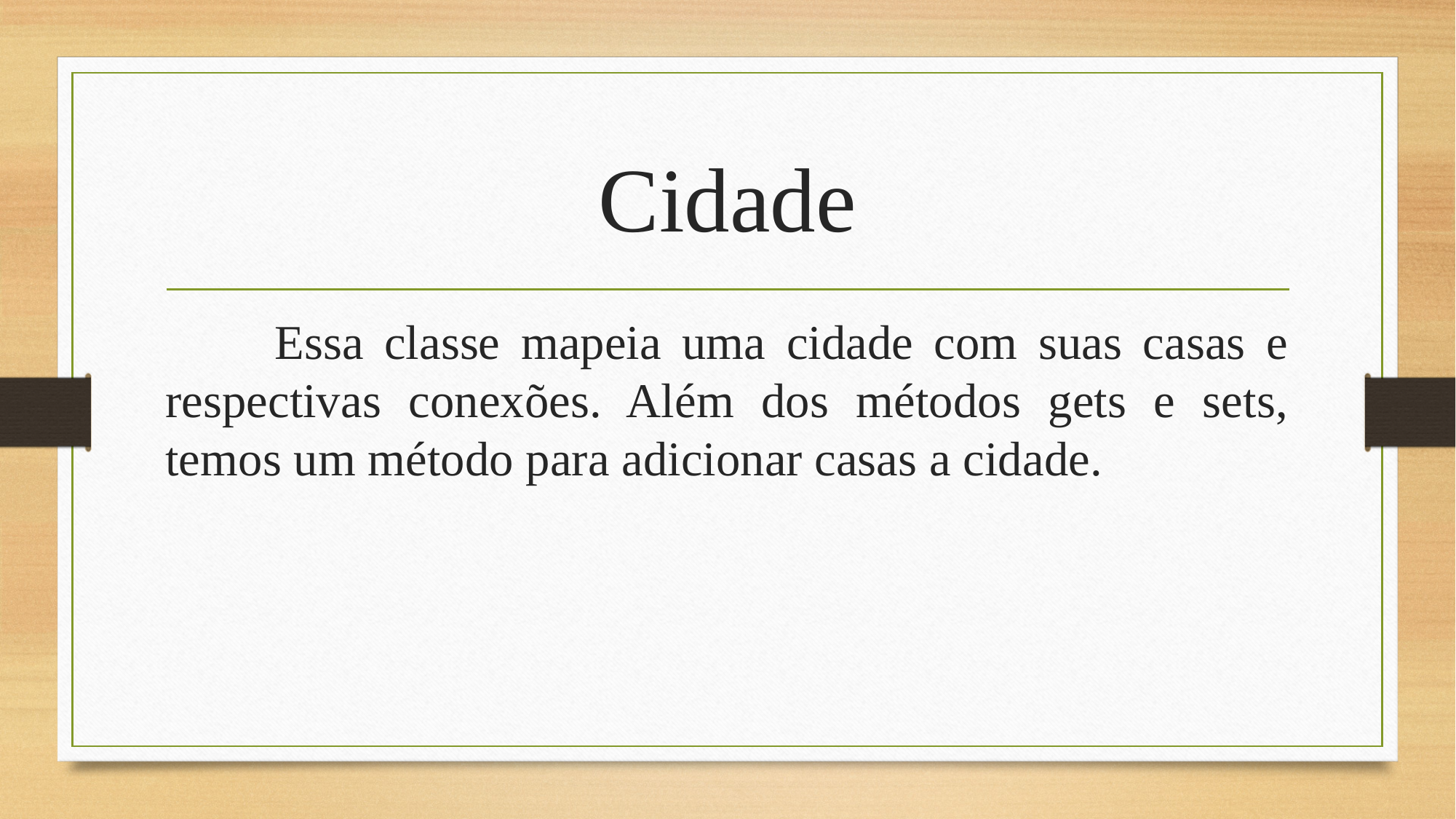

# Cidade
	Essa classe mapeia uma cidade com suas casas e respectivas conexões. Além dos métodos gets e sets, temos um método para adicionar casas a cidade.